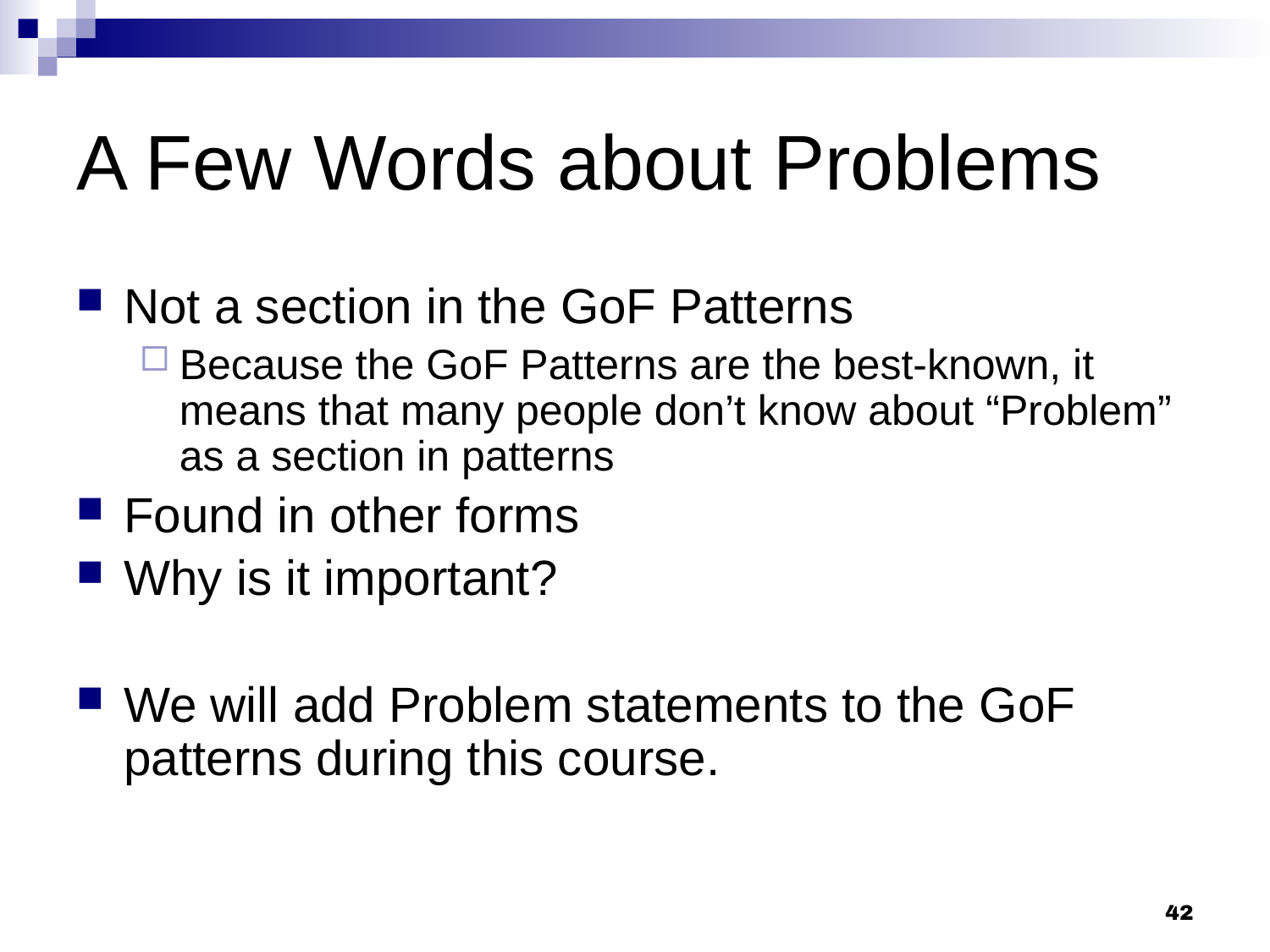

# A Few Words about Problems
Not a section in the GoF Patterns
Because the GoF Patterns are the best-known, it means that many people don’t know about “Problem” as a section in patterns
Found in other forms
Why is it important?

We will add Problem statements to the GoF patterns during this course.
42